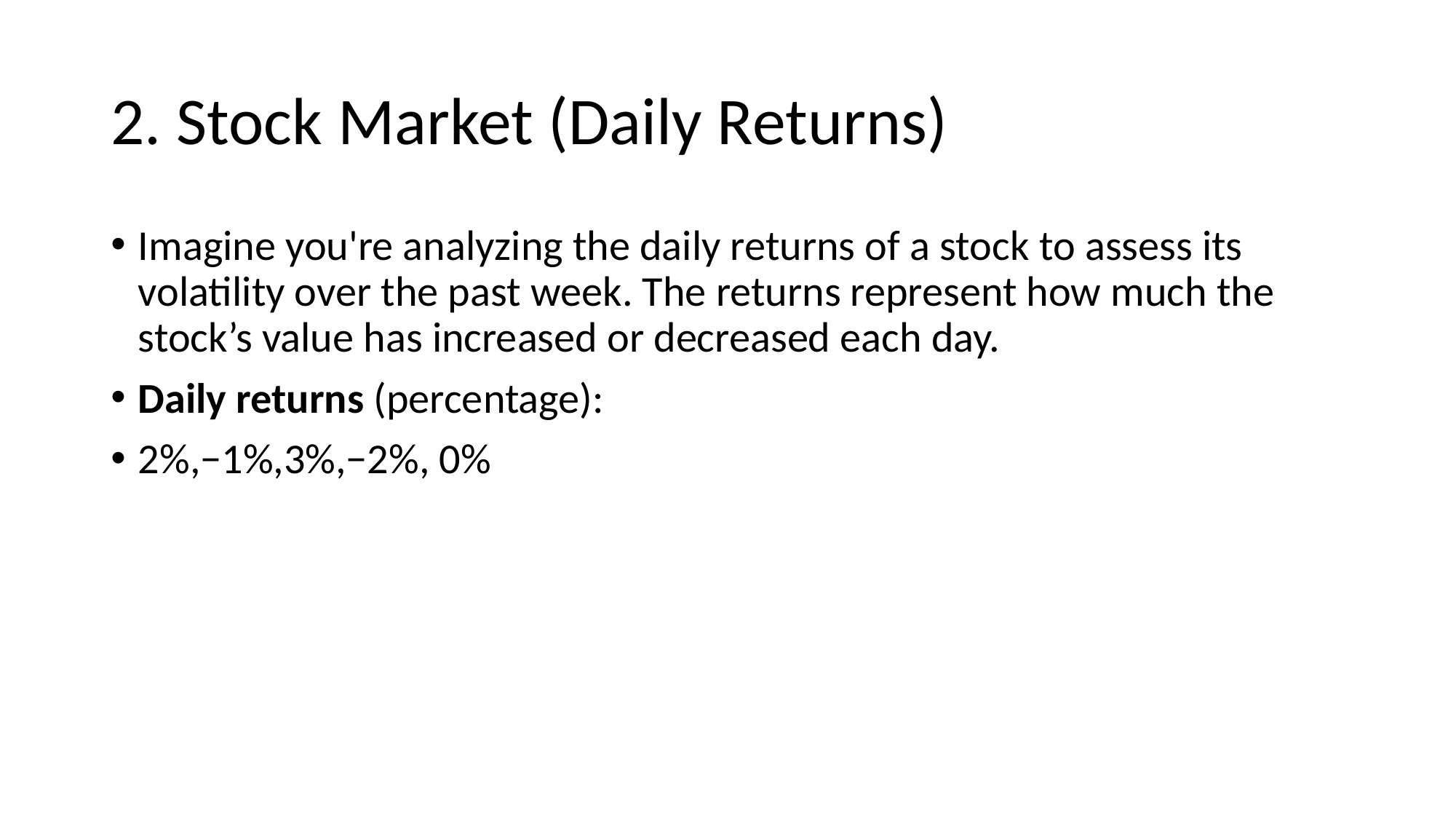

# 2. Stock Market (Daily Returns)
Imagine you're analyzing the daily returns of a stock to assess its volatility over the past week. The returns represent how much the stock’s value has increased or decreased each day.
Daily returns (percentage):
2%,−1%,3%,−2%, 0%